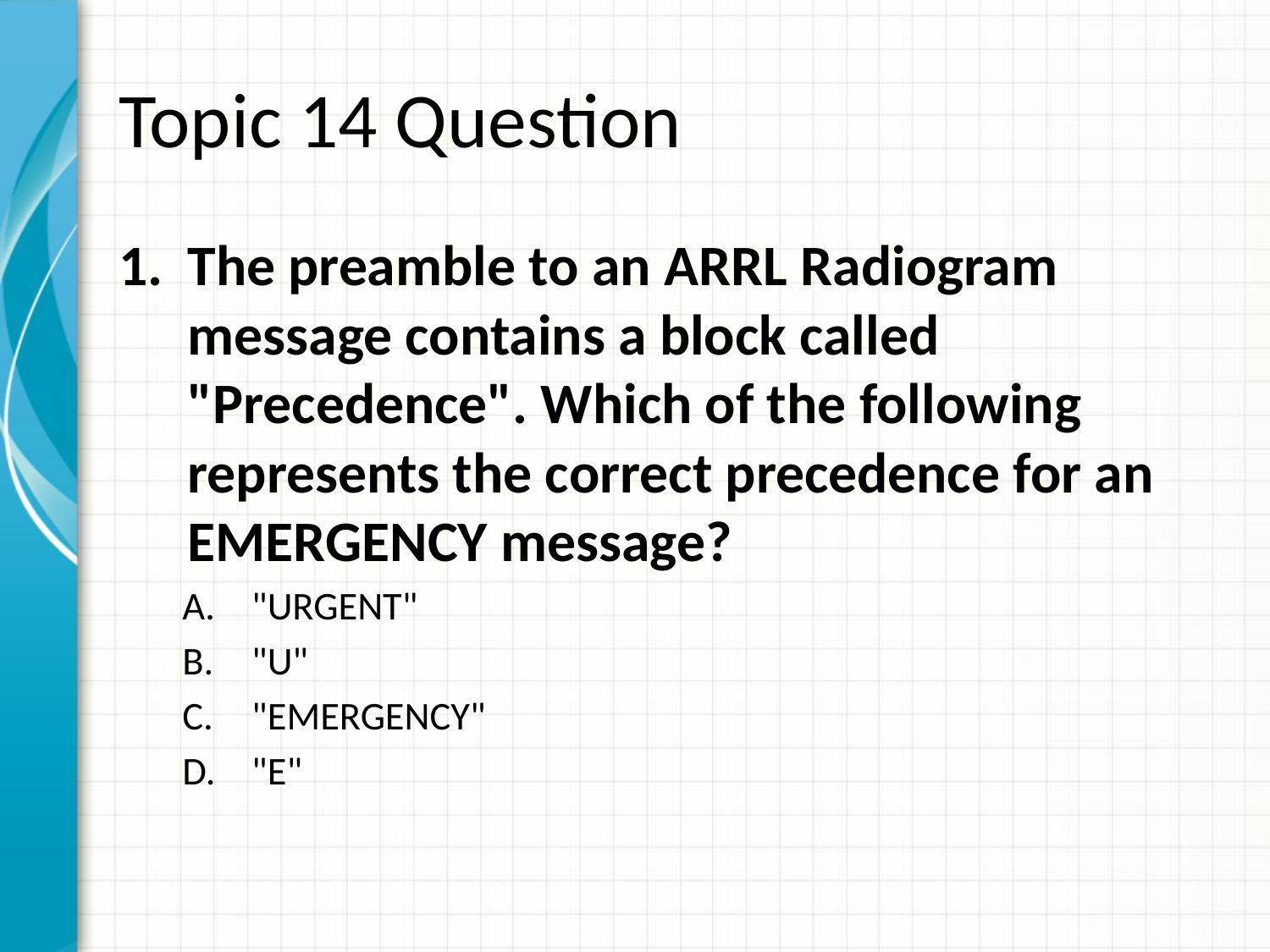

# Topic 14 Question
The preamble to an ARRL Radiogram message contains a block called "Precedence". Which of the following represents the correct precedence for an EMERGENCY message?
"URGENT"
"U"
"EMERGENCY"
"E"